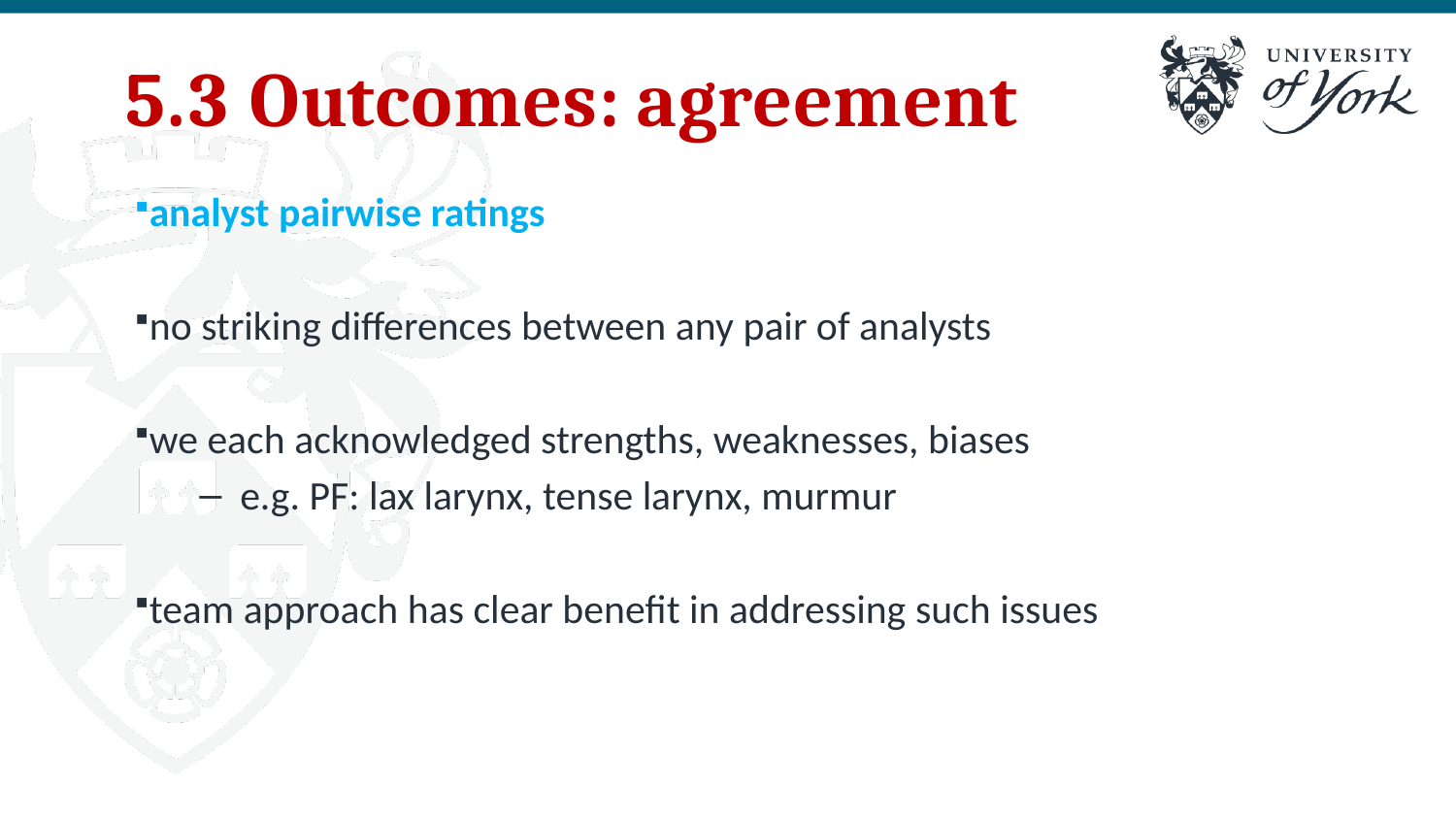

# 5.3 Outcomes: agreement
analyst pairwise ratings

no striking differences between any pair of analysts

we each acknowledged strengths, weaknesses, biases
e.g. PF: lax larynx, tense larynx, murmur

team approach has clear benefit in addressing such issues